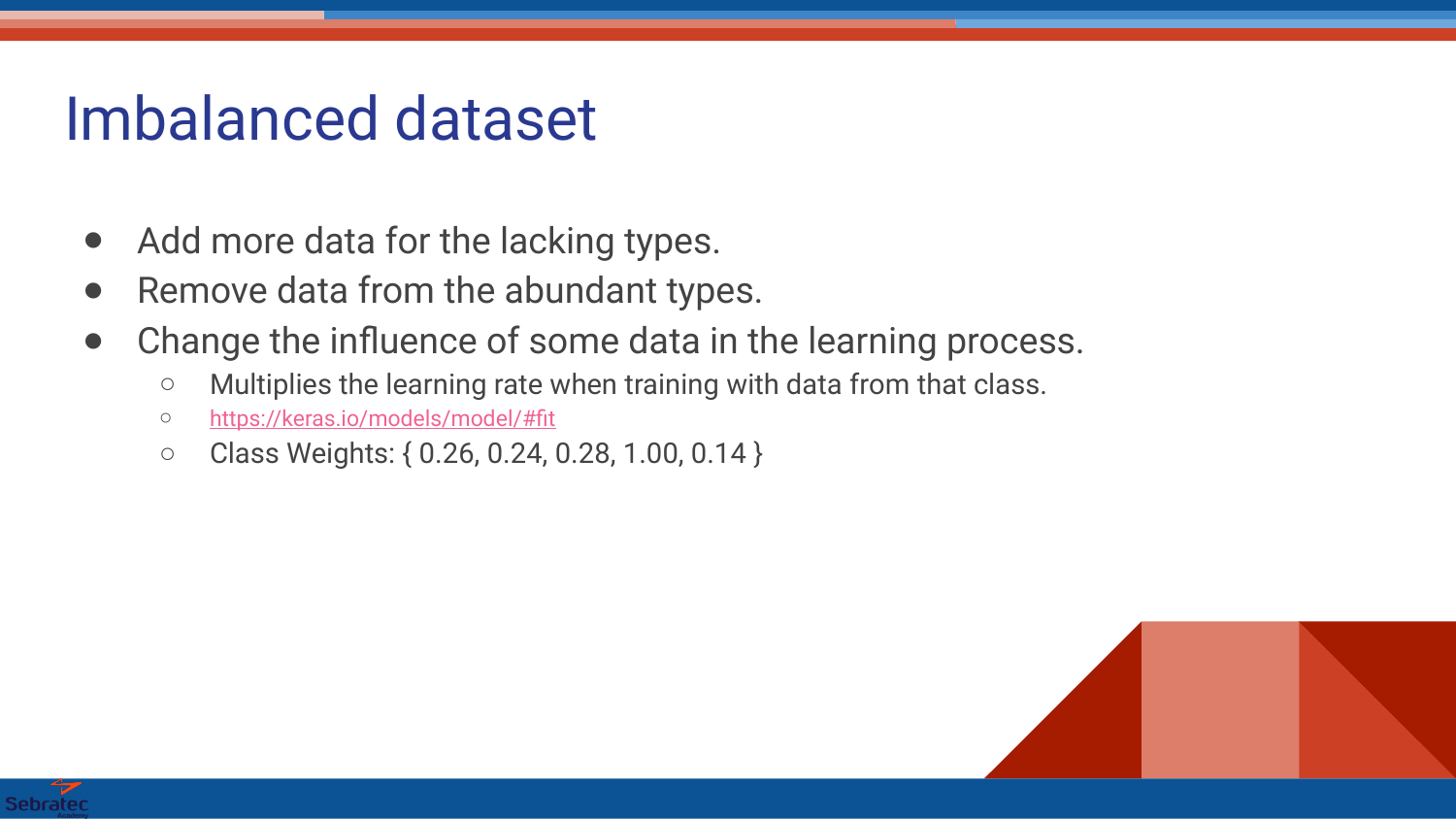

# Imbalanced dataset
Add more data for the lacking types.
Remove data from the abundant types.
Change the influence of some data in the learning process.
Multiplies the learning rate when training with data from that class.
https://keras.io/models/model/#fit
Class Weights: { 0.26, 0.24, 0.28, 1.00, 0.14 }